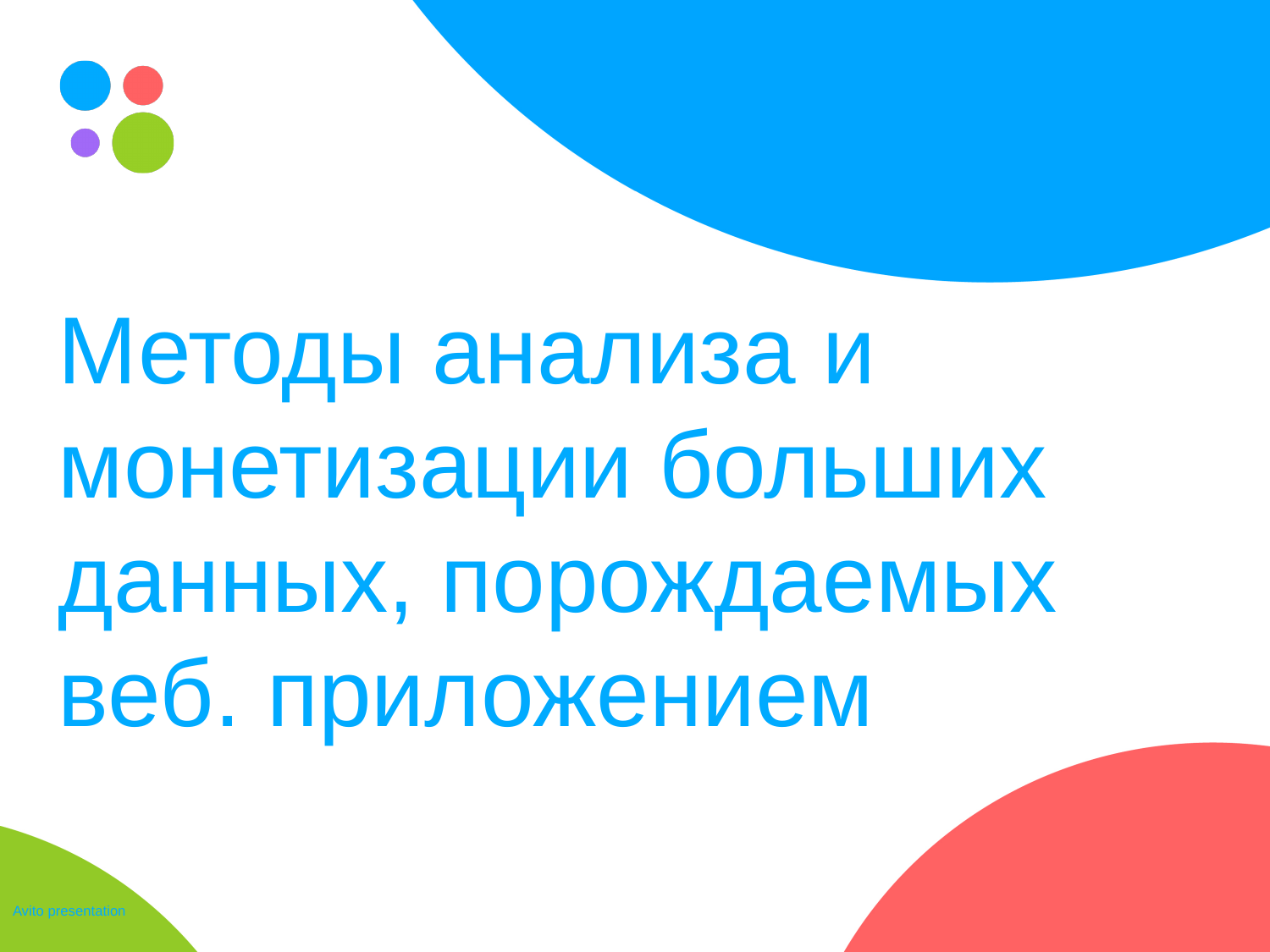

# Методы анализа и монетизации больших данных, порождаемых веб. приложением
Avito presentation